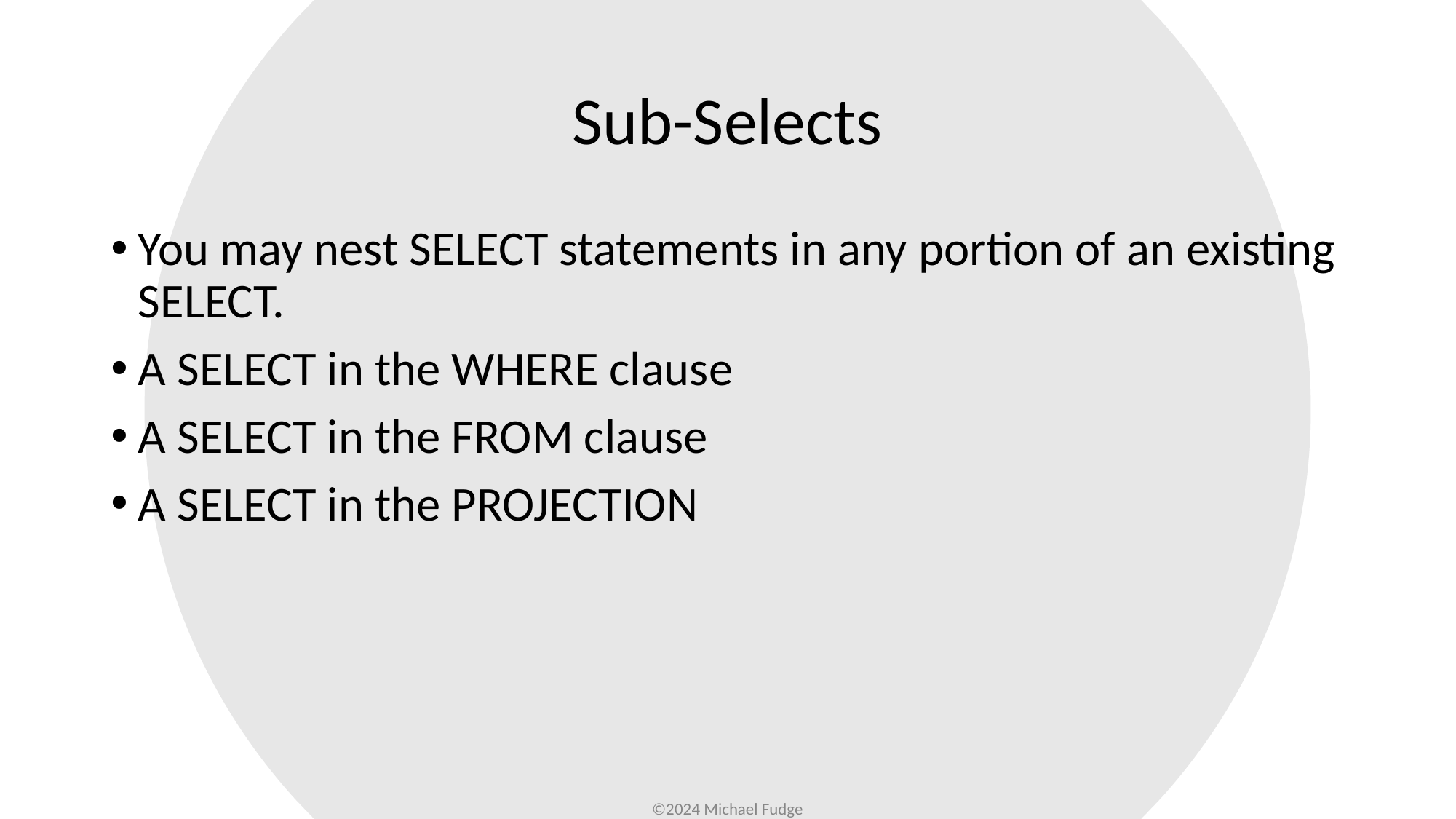

# Sub-Selects
You may nest SELECT statements in any portion of an existing SELECT.
A SELECT in the WHERE clause
A SELECT in the FROM clause
A SELECT in the PROJECTION